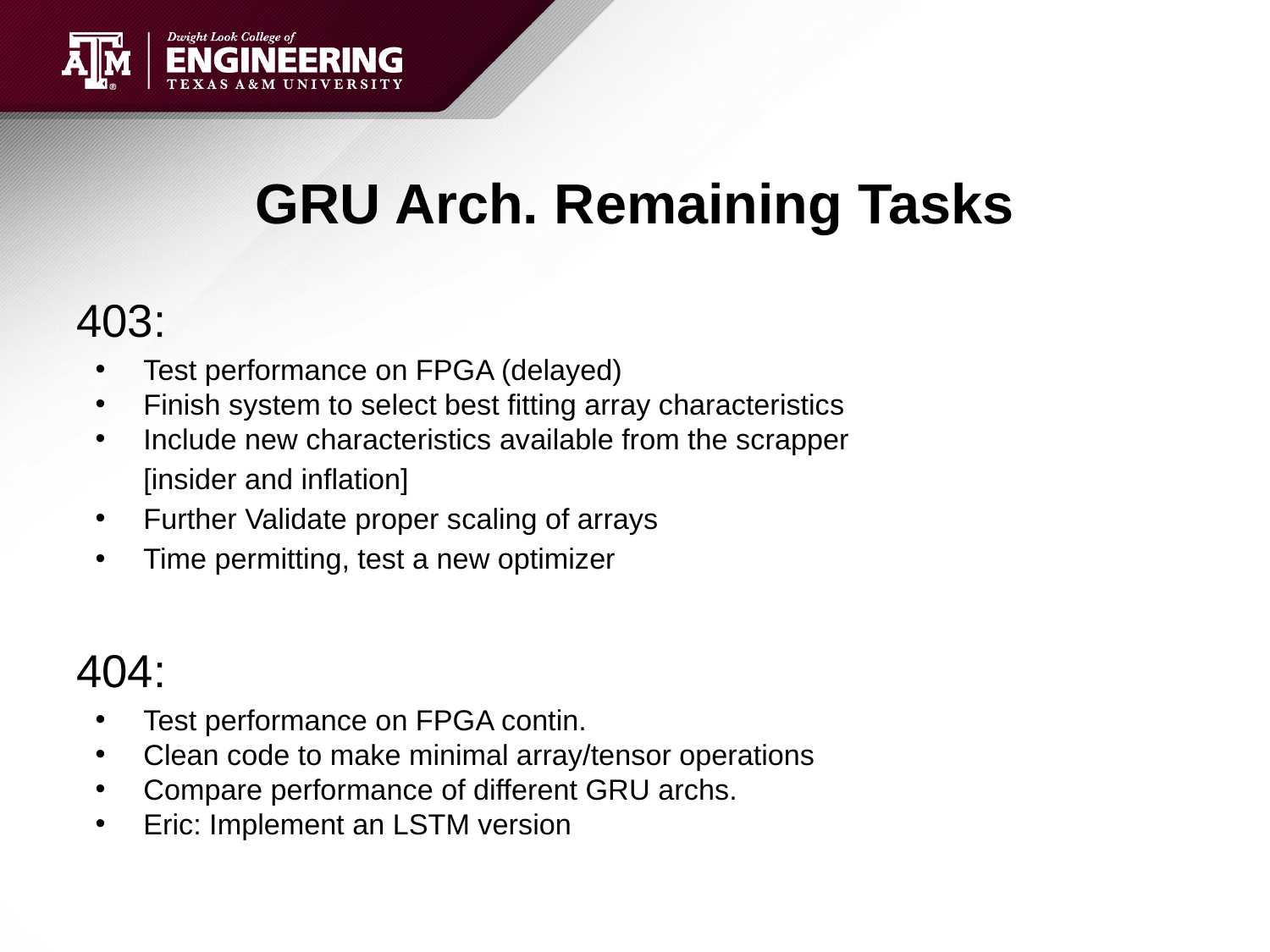

# GRU Arch. Remaining Tasks
403:
Test performance on FPGA (delayed)
Finish system to select best fitting array characteristics
Include new characteristics available from the scrapper
[insider and inflation]
Further Validate proper scaling of arrays
Time permitting, test a new optimizer

404:
Test performance on FPGA contin.
Clean code to make minimal array/tensor operations
Compare performance of different GRU archs.
Eric: Implement an LSTM version